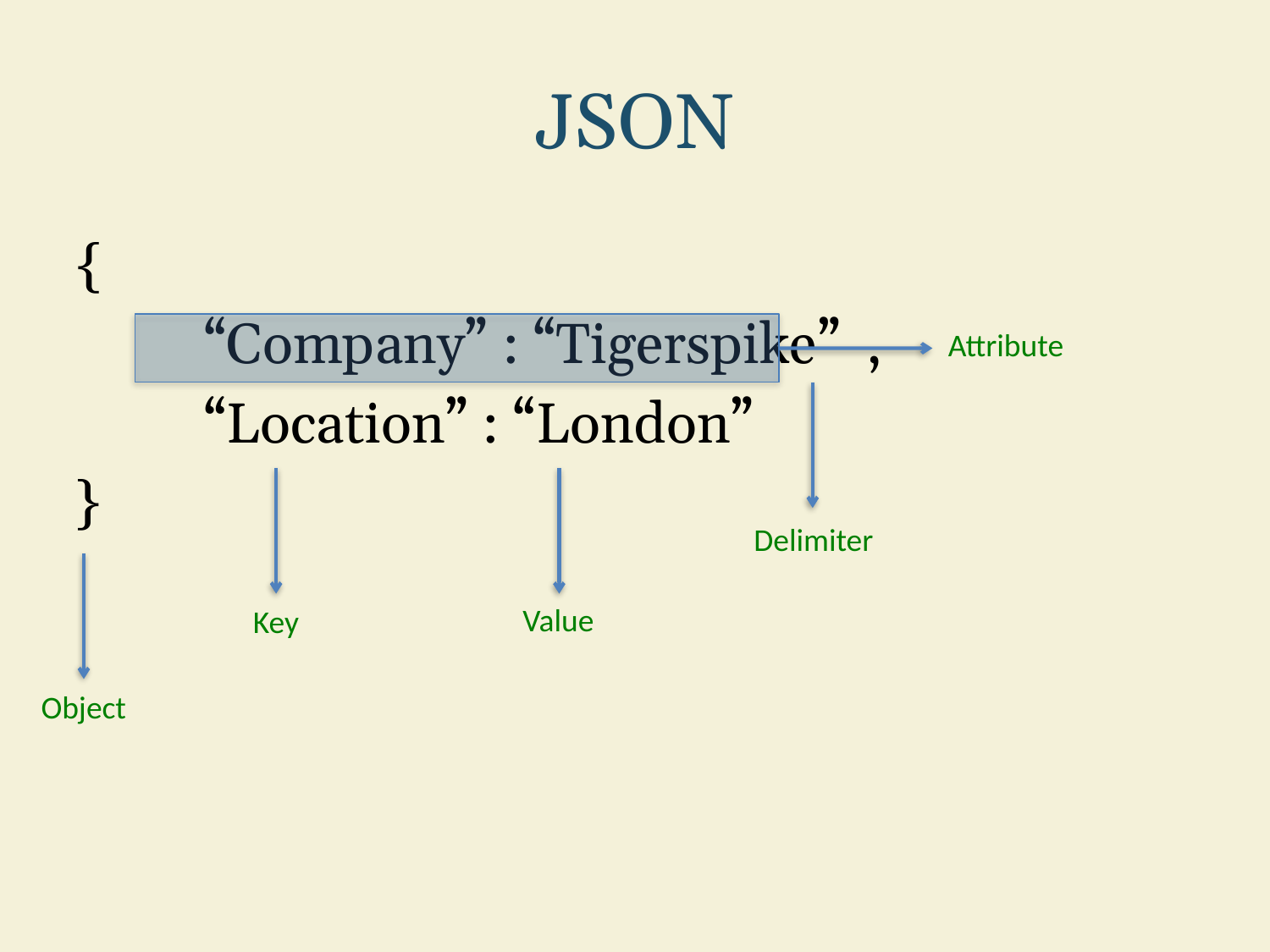

# JSON
{
	“Company” : “Tigerspike”  ,
	“Location” : “London”
}

Attribute

Delimiter
Value
Key
Object